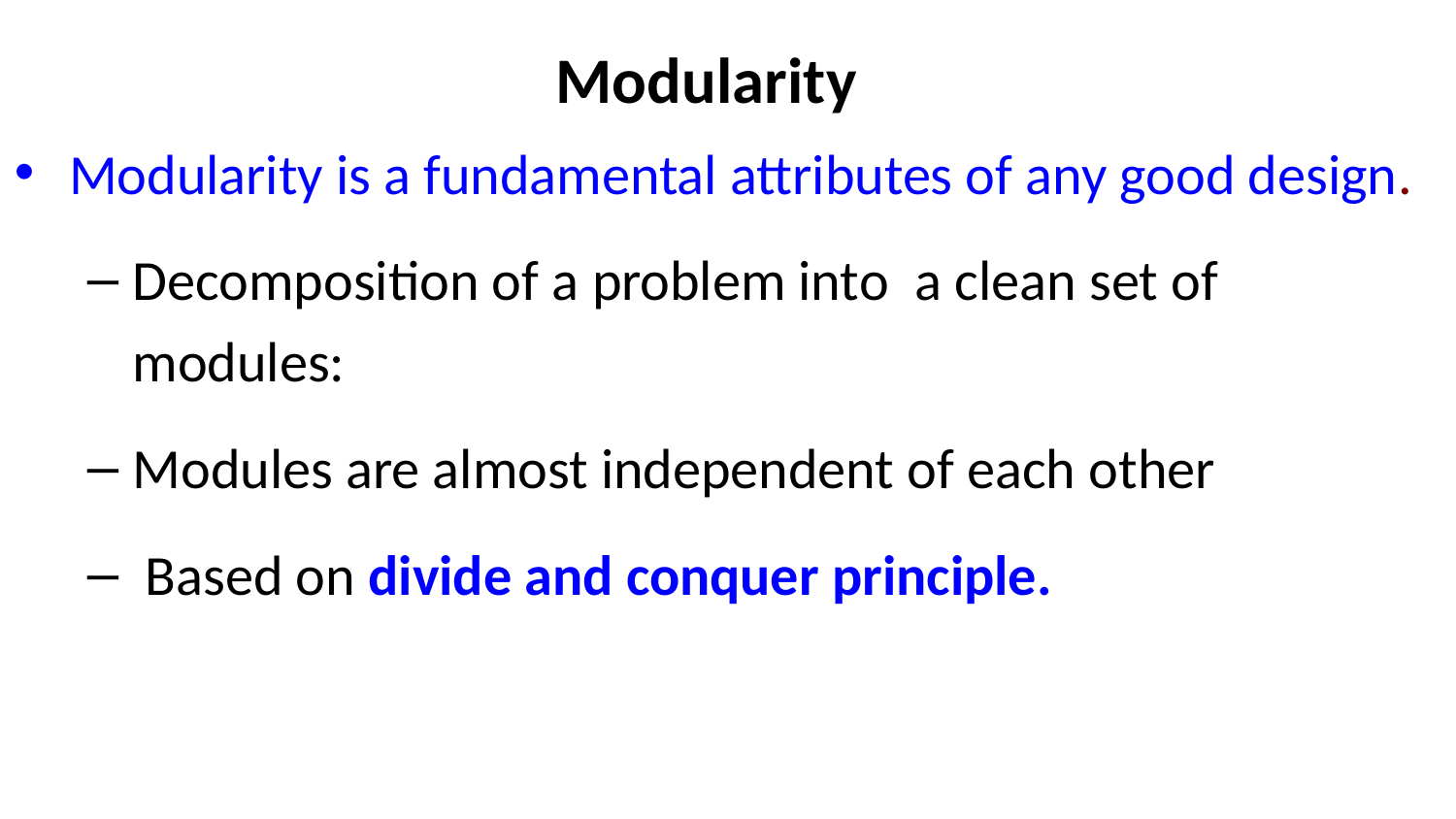

# Modularity
Modularity is a fundamental attributes of any good design.
Decomposition of a problem into  a clean set of modules:
Modules are almost independent of each other
 Based on divide and conquer principle.